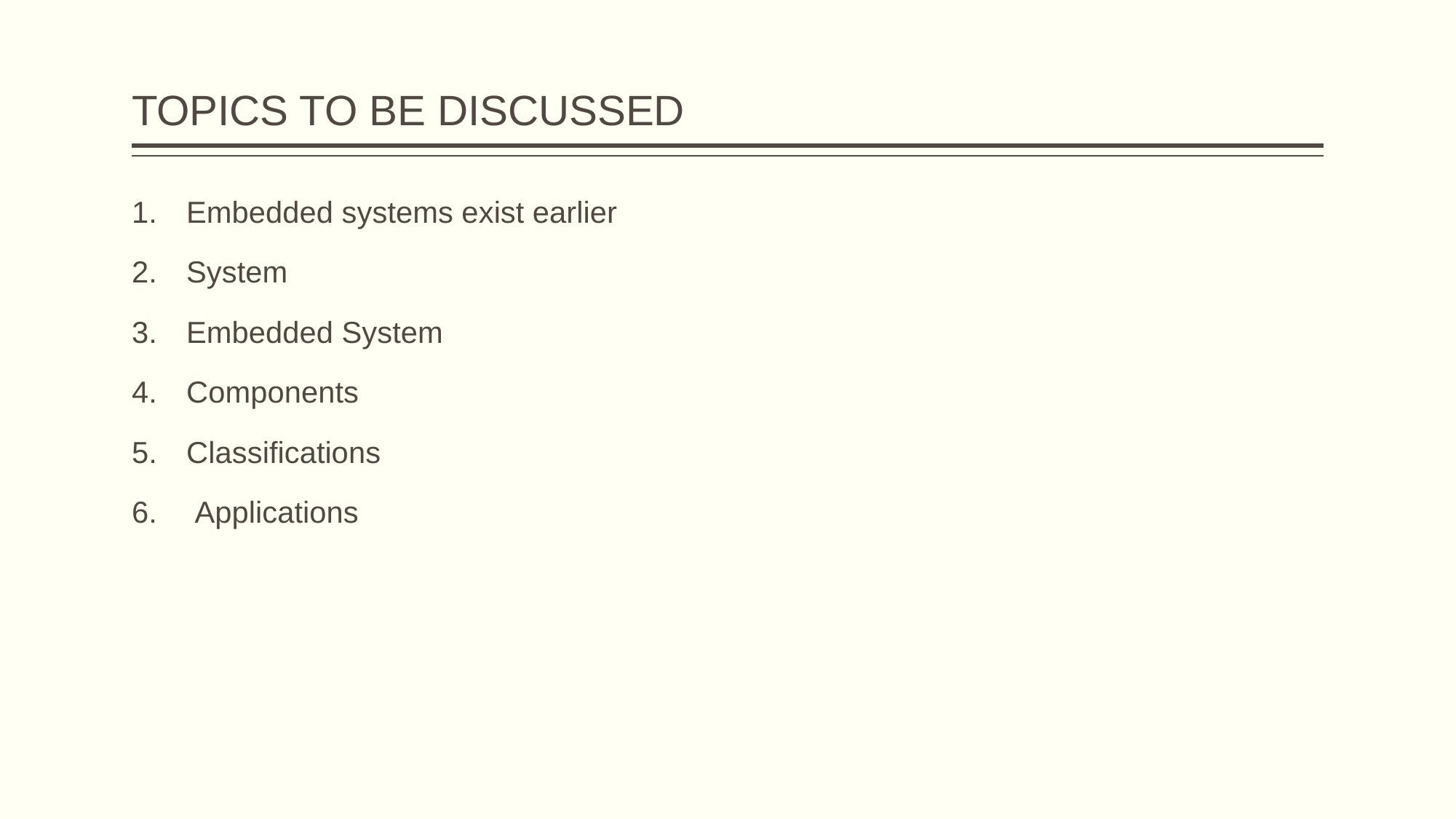

# TOPICS TO BE DISCUSSED
Embedded systems exist earlier
System
Embedded System
Components
Classifications
 Applications